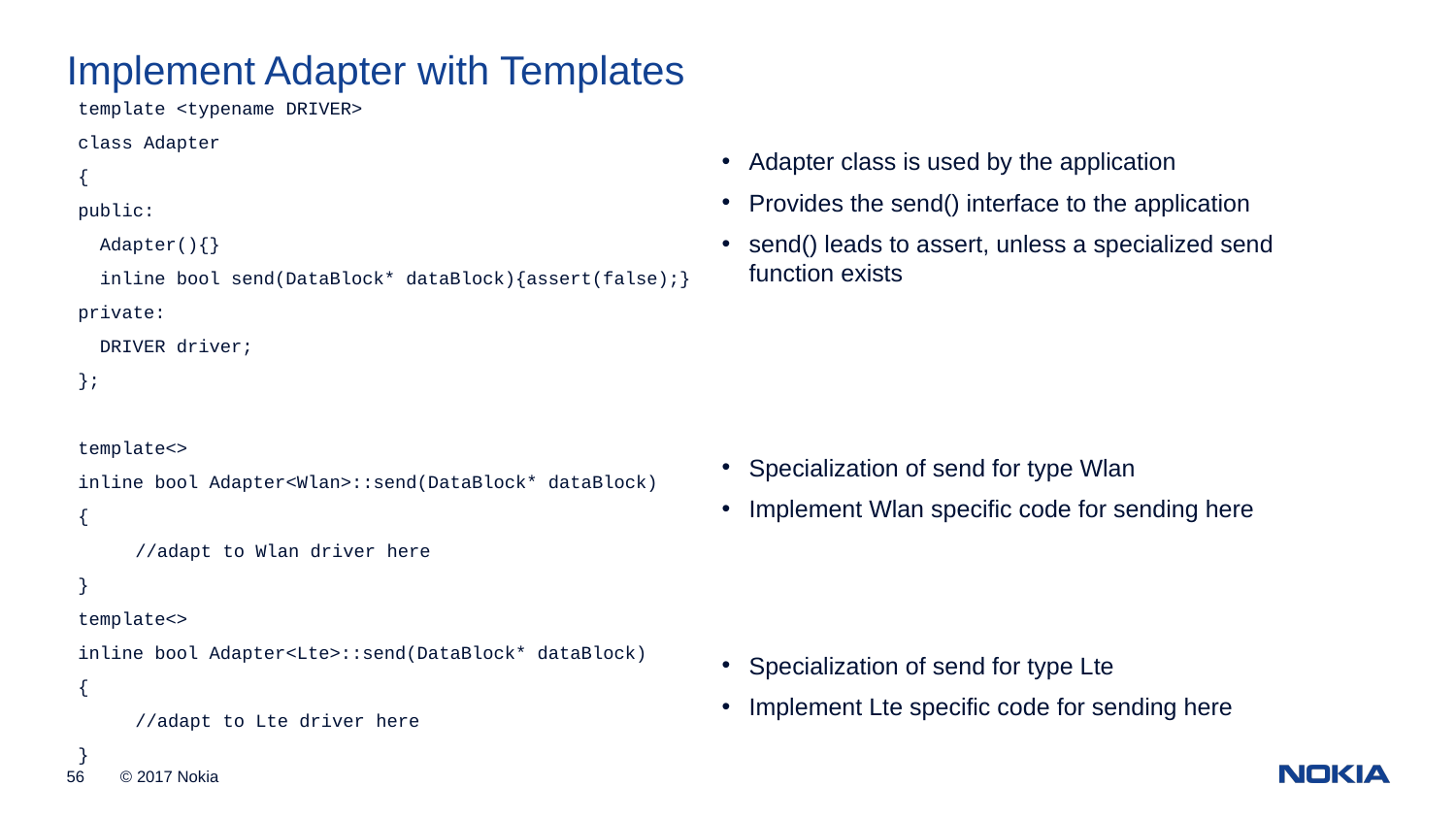

Implement Adapter with Templates
template <typename DRIVER>
class Adapter
{
public:
  Adapter(){}
  inline bool send(DataBlock* dataBlock){assert(false);}
private:
  DRIVER driver;
};

template<>
inline bool Adapter<Wlan>::send(DataBlock* dataBlock)
{
	//adapt to Wlan driver here
}
template<>
inline bool Adapter<Lte>::send(DataBlock* dataBlock)
{
	//adapt to Lte driver here
}
Adapter class is used by the application
Provides the send() interface to the application
send() leads to assert, unless a specialized send function exists

Specialization of send for type Wlan
Implement Wlan specific code for sending here
Specialization of send for type Lte
Implement Lte specific code for sending here